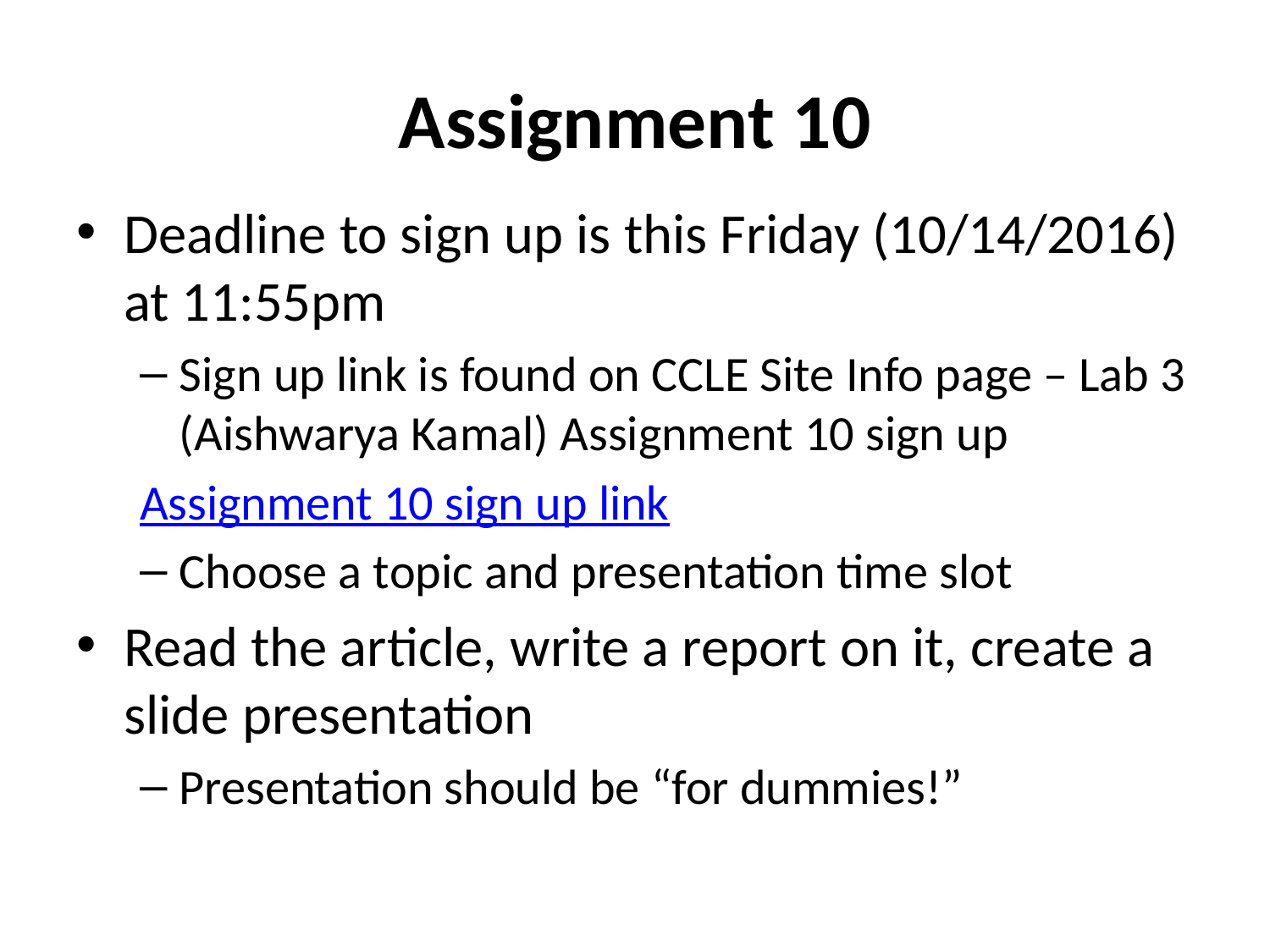

# Assignment 10
Deadline to sign up is this Friday (10/14/2016) at 11:55pm
Sign up link is found on CCLE Site Info page – Lab 3 (Aishwarya Kamal) Assignment 10 sign up
Assignment 10 sign up link
Choose a topic and presentation time slot
Read the article, write a report on it, create a slide presentation
Presentation should be “for dummies!”